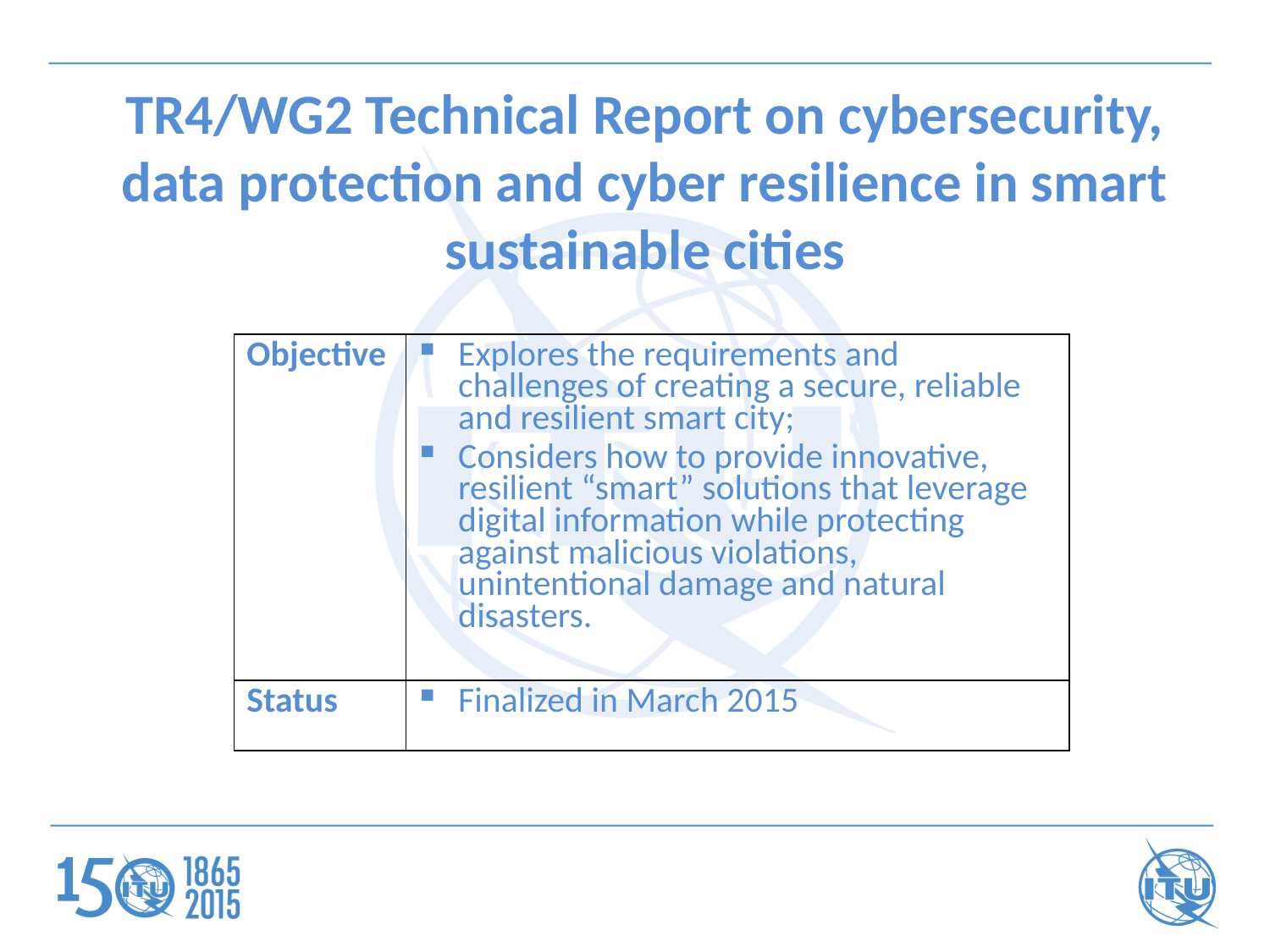

TR4/WG2 Technical Report on cybersecurity, data protection and cyber resilience in smart sustainable cities
| Objective | Explores the requirements and challenges of creating a secure, reliable and resilient smart city; Considers how to provide innovative, resilient “smart” solutions that leverage digital information while protecting against malicious violations, unintentional damage and natural disasters. |
| --- | --- |
| Status | Finalized in March 2015 |